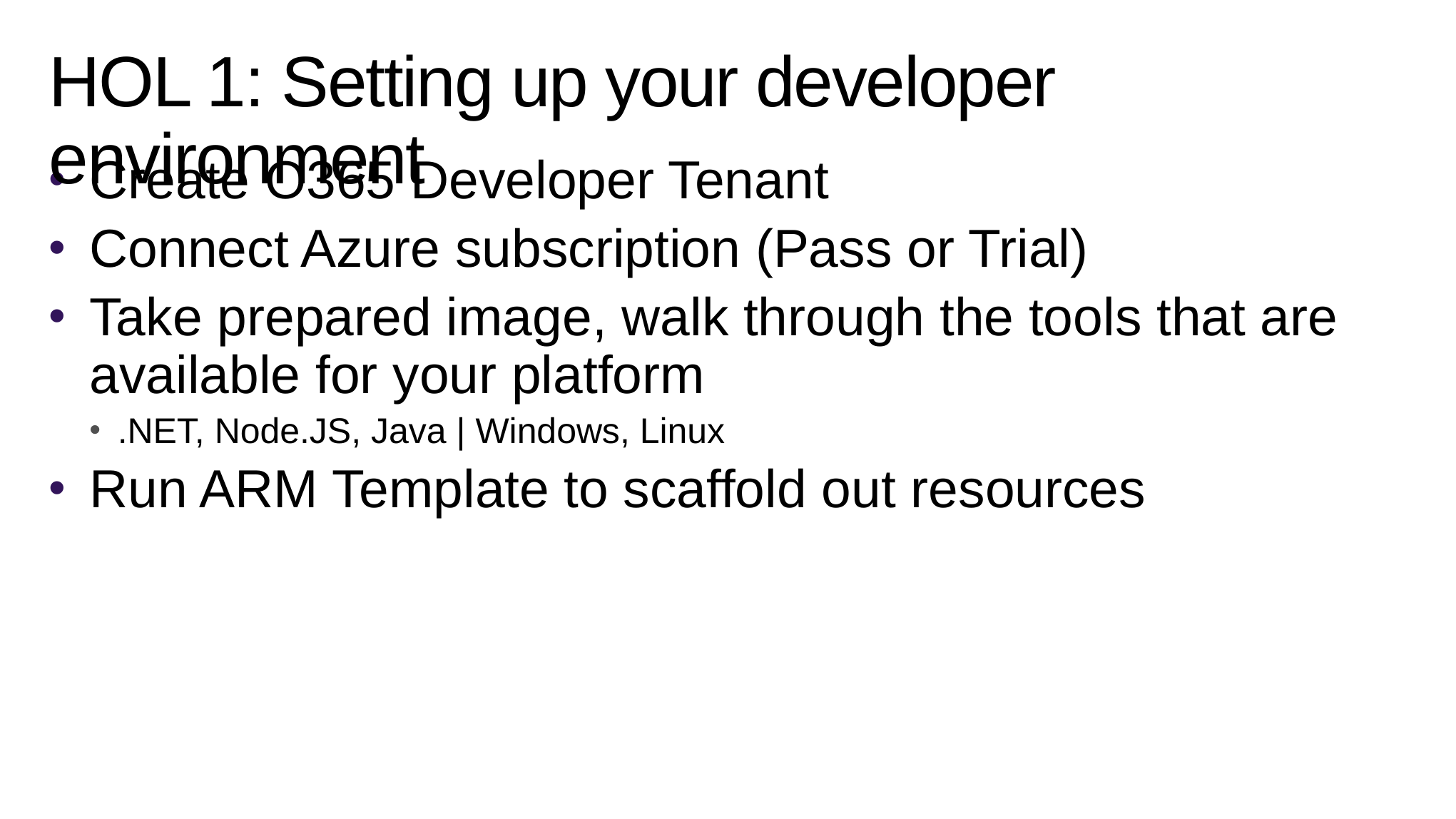

# HOL 1: Setting up your developer environment
Create O365 Developer Tenant
Connect Azure subscription (Pass or Trial)
Take prepared image, walk through the tools that are available for your platform
.NET, Node.JS, Java | Windows, Linux
Run ARM Template to scaffold out resources